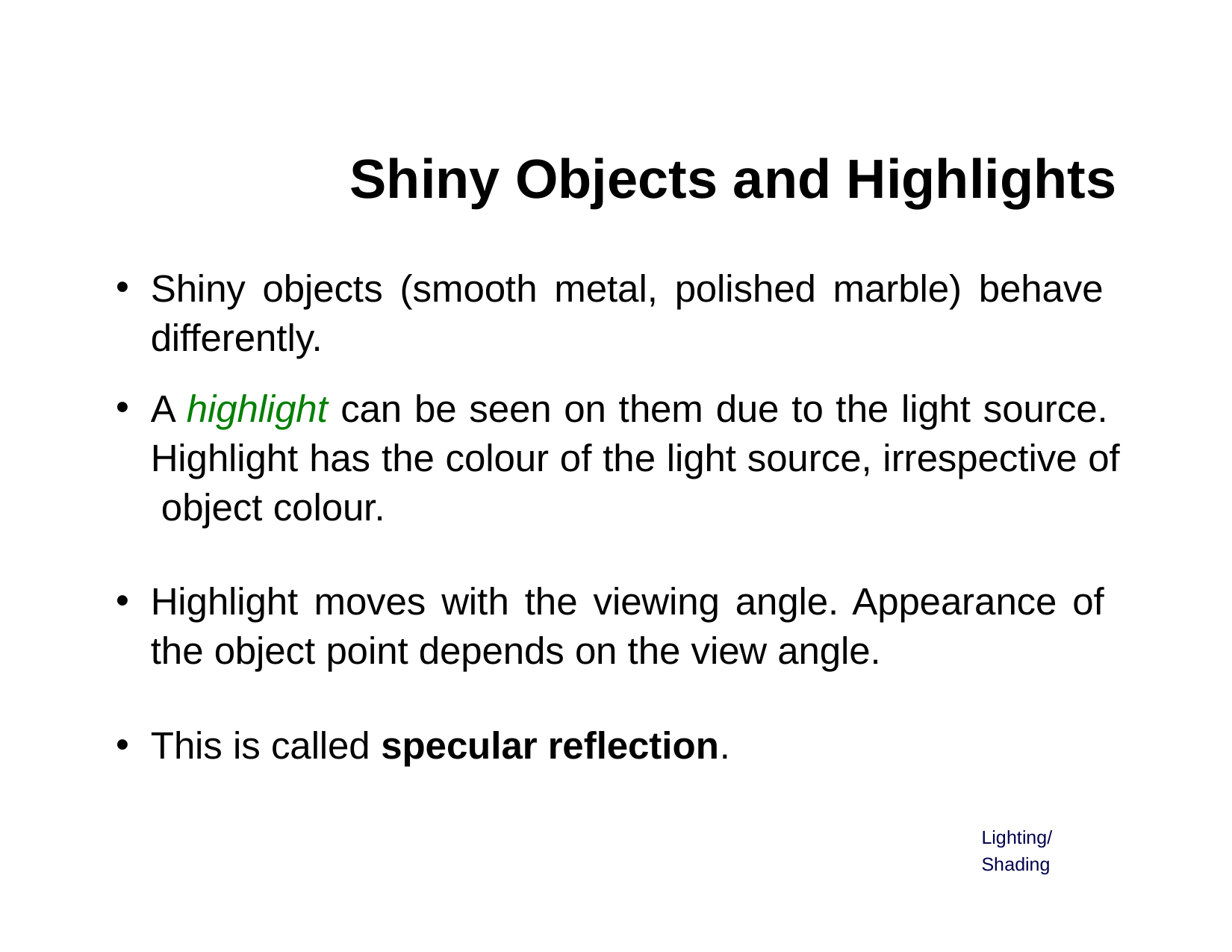

# Shiny Objects and Highlights
Shiny objects (smooth metal, polished marble) behave  differently.
A highlight can be seen on them due to the light source.  Highlight has the colour of the light source, irrespective of  object colour.

Highlight moves with the viewing angle. Appearance of  the object point depends on the view angle.

This is called specular reflection.
Lighting/Shading